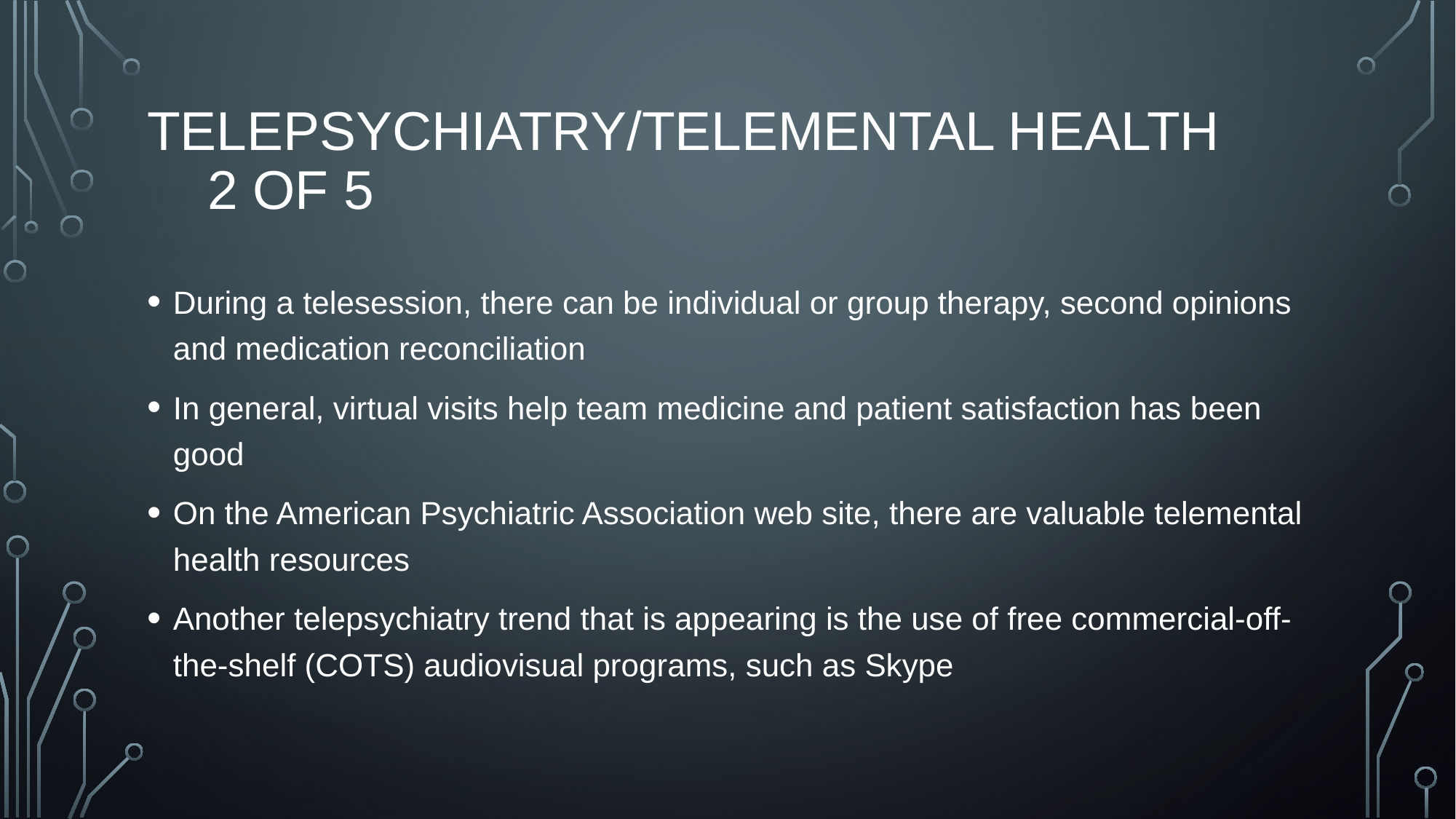

# Telepsychiatry/Telemental Health          2 of 5
During a telesession, there can be individual or group therapy, second opinions and medication reconciliation
In general, virtual visits help team medicine and patient satisfaction has been good
On the American Psychiatric Association web site, there are valuable telemental health resources
Another telepsychiatry trend that is appearing is the use of free commercial-off-the-shelf (COTS) audiovisual programs, such as Skype